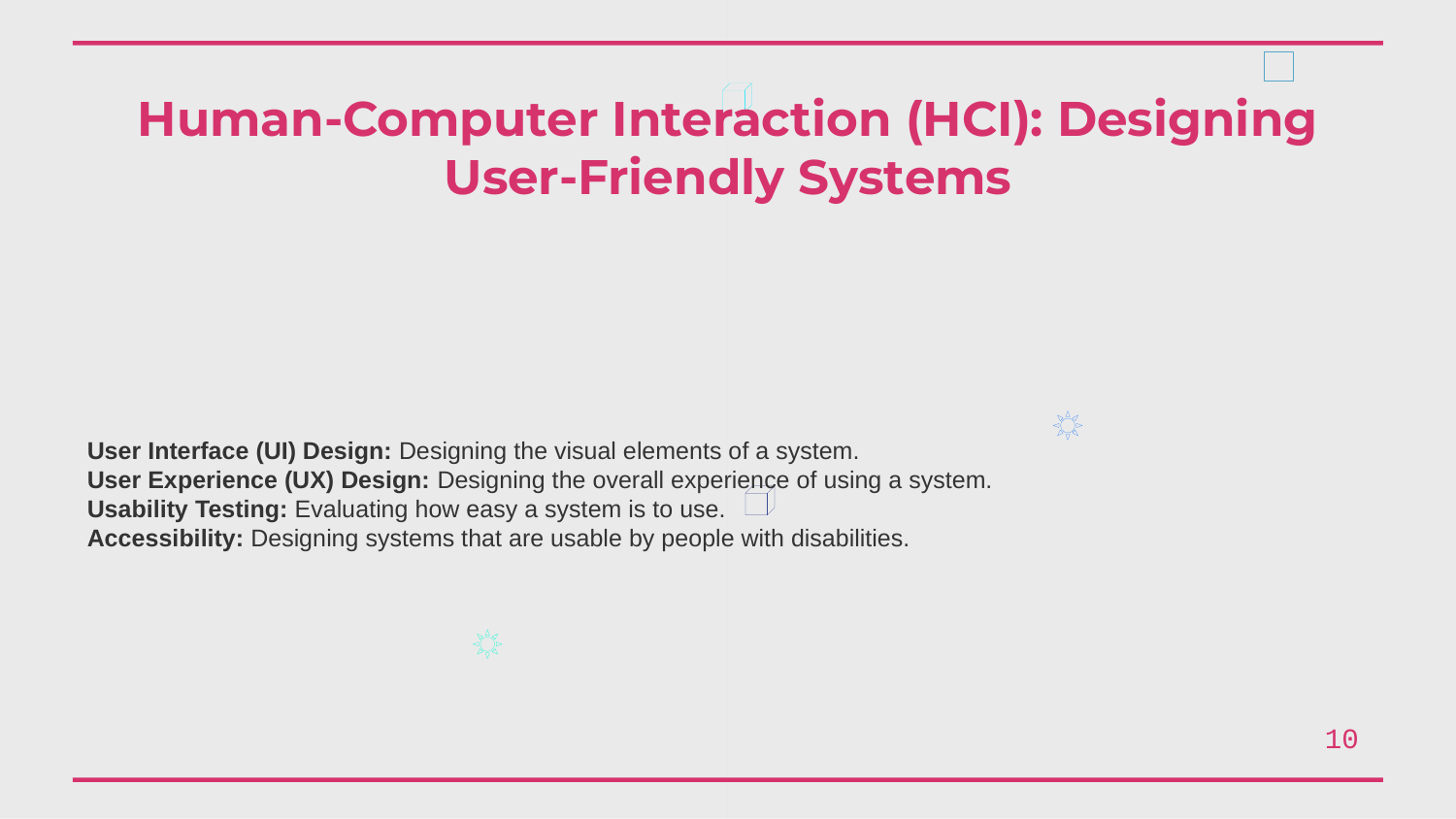

Human-Computer Interaction (HCI): Designing User-Friendly Systems

User Interface (UI) Design: Designing the visual elements of a system.
User Experience (UX) Design: Designing the overall experience of using a system.
Usability Testing: Evaluating how easy a system is to use.
Accessibility: Designing systems that are usable by people with disabilities.

10